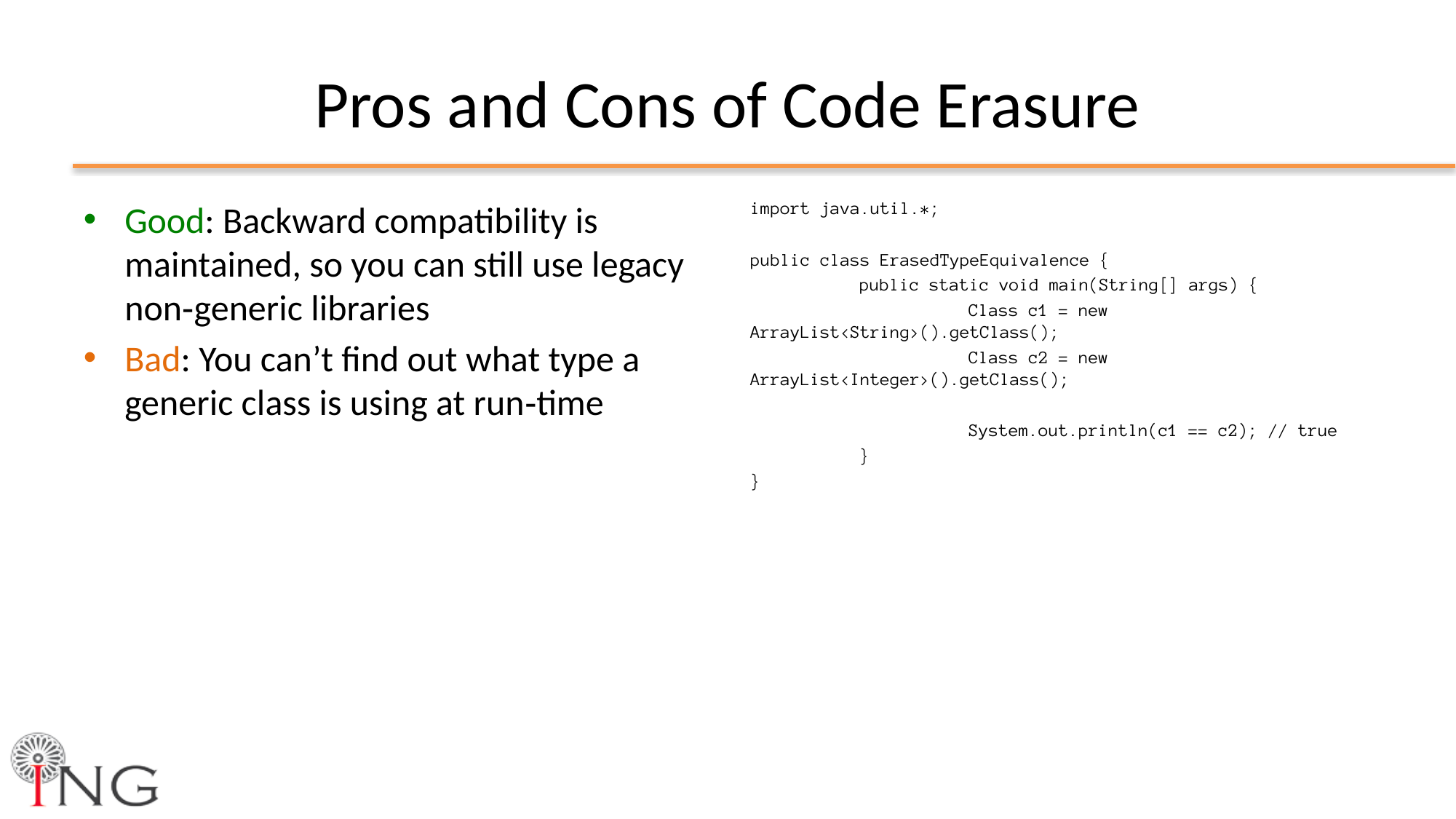

# Pros and Cons of Code Erasure
Good: Backward compatibility is maintained, so you can still use legacy non‐generic libraries
Bad: You can’t ﬁnd out what type a generic class is using at run‐time
import java.util.*;

public class ErasedTypeEquivalence {
	public static void main(String[] args) {
		Class c1 = new ArrayList<String>().getClass();
		Class c2 = new ArrayList<Integer>().getClass();

		System.out.println(c1 == c2); // true
	}
}